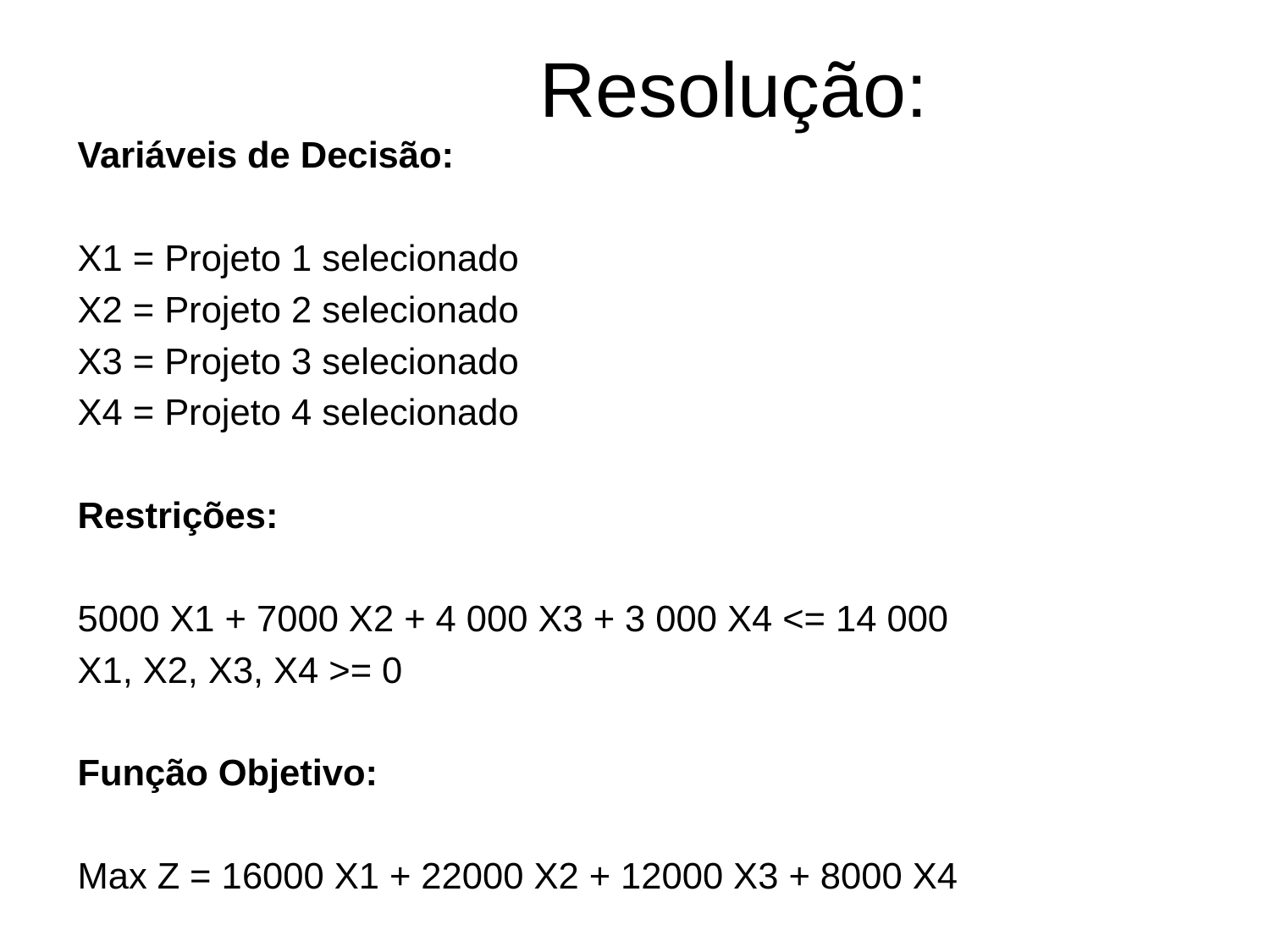

# Resolução:
Variáveis de Decisão:

X1 = Projeto 1 selecionado
X2 = Projeto 2 selecionado
X3 = Projeto 3 selecionado
X4 = Projeto 4 selecionado

Restrições:

5000 X1 + 7000 X2 + 4 000 X3 + 3 000 X4 <= 14 000
X1, X2, X3, X4 >= 0

Função Objetivo:

Max Z = 16000 X1 + 22000 X2 + 12000 X3 + 8000 X4